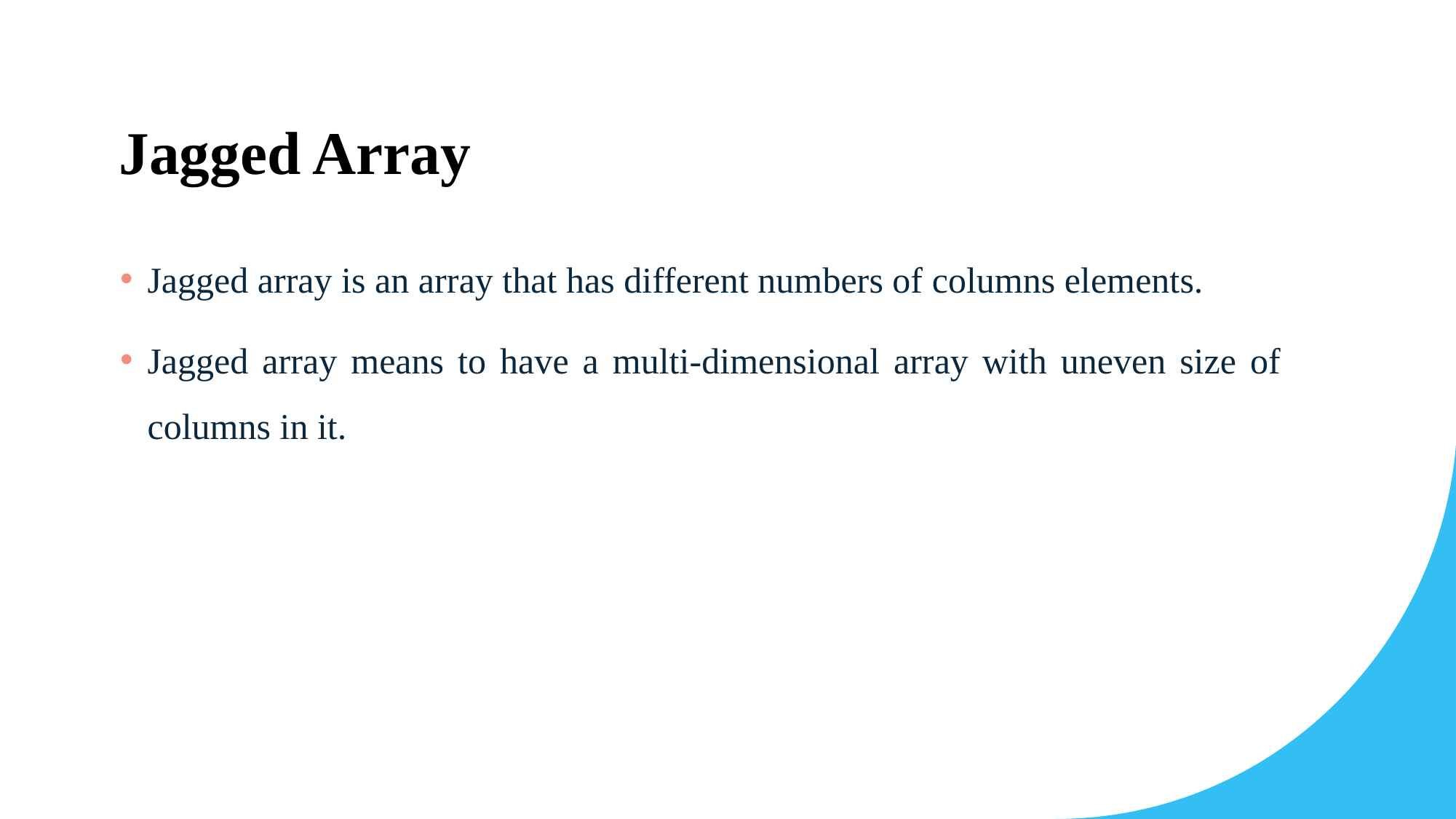

# Jagged Array
Jagged array is an array that has different numbers of columns elements.
Jagged array means to have a multi-dimensional array with uneven size of columns in it.